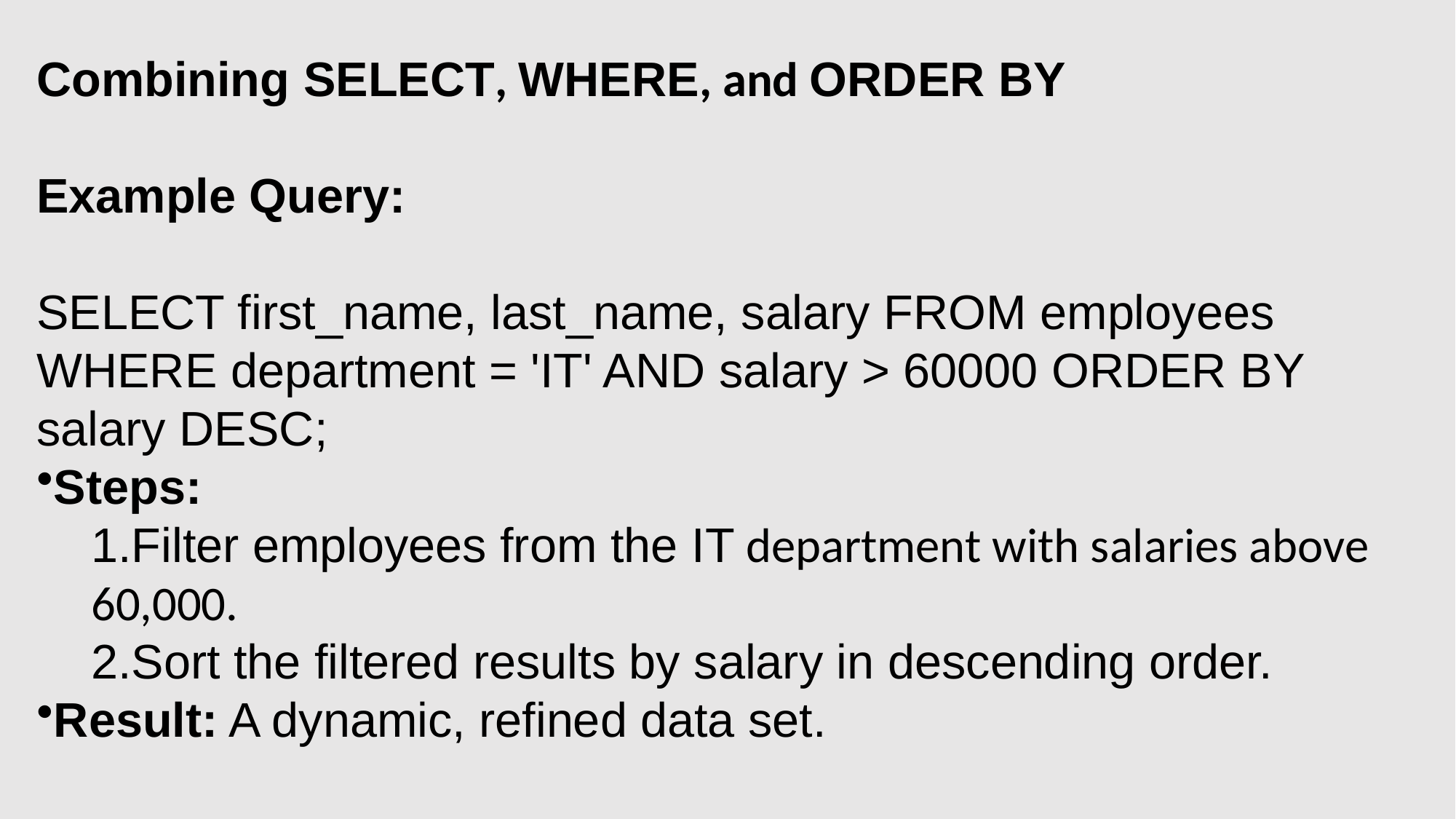

Combining SELECT, WHERE, and ORDER BY

Example Query:

SELECT first_name, last_name, salary FROM employees WHERE department = 'IT' AND salary > 60000 ORDER BY salary DESC;
Steps:
Filter employees from the IT department with salaries above 60,000.
Sort the filtered results by salary in descending order.
Result: A dynamic, refined data set.